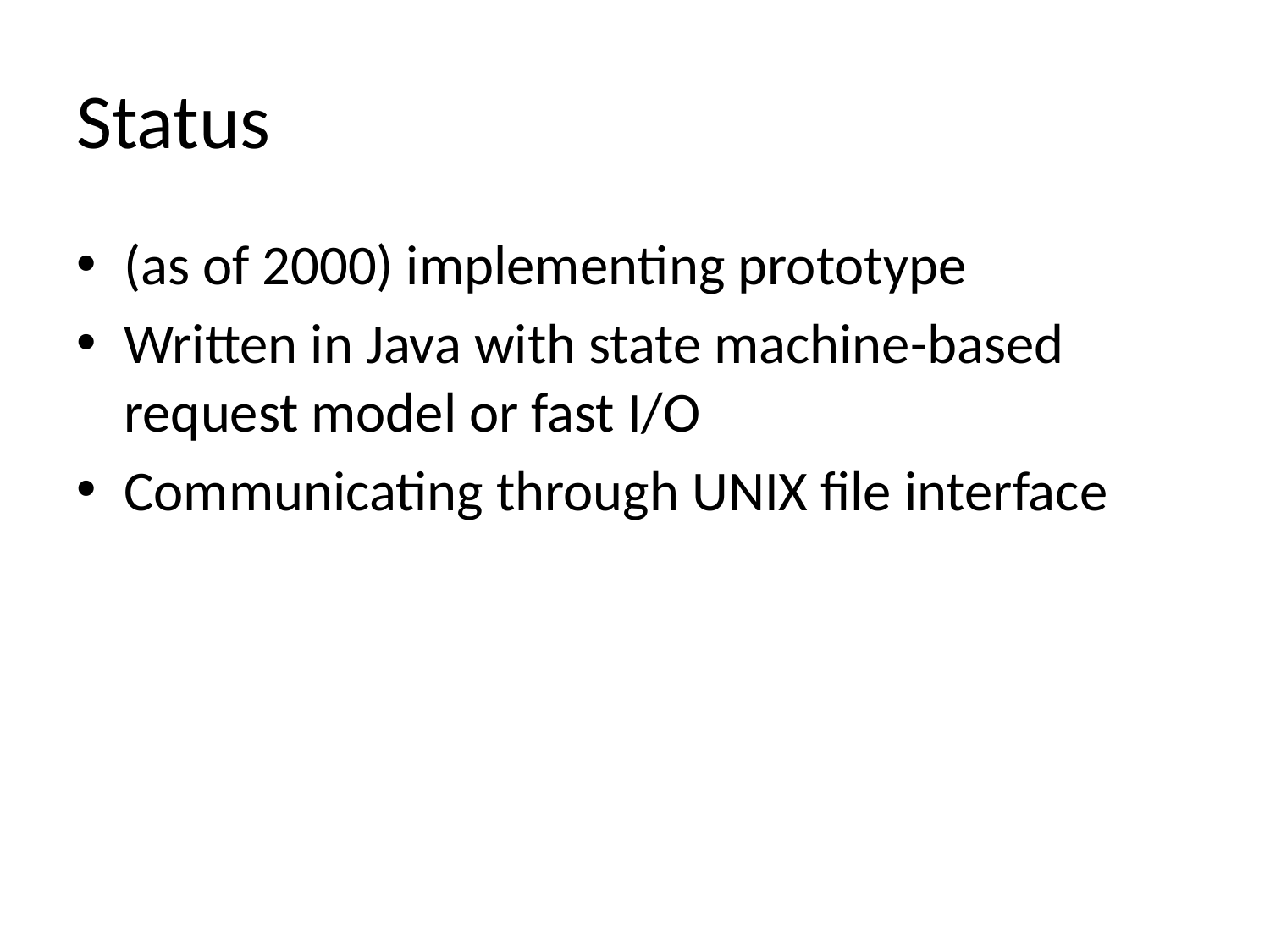

# Status
(as of 2000) implementing prototype
Written in Java with state machine-based request model or fast I/O
Communicating through UNIX file interface